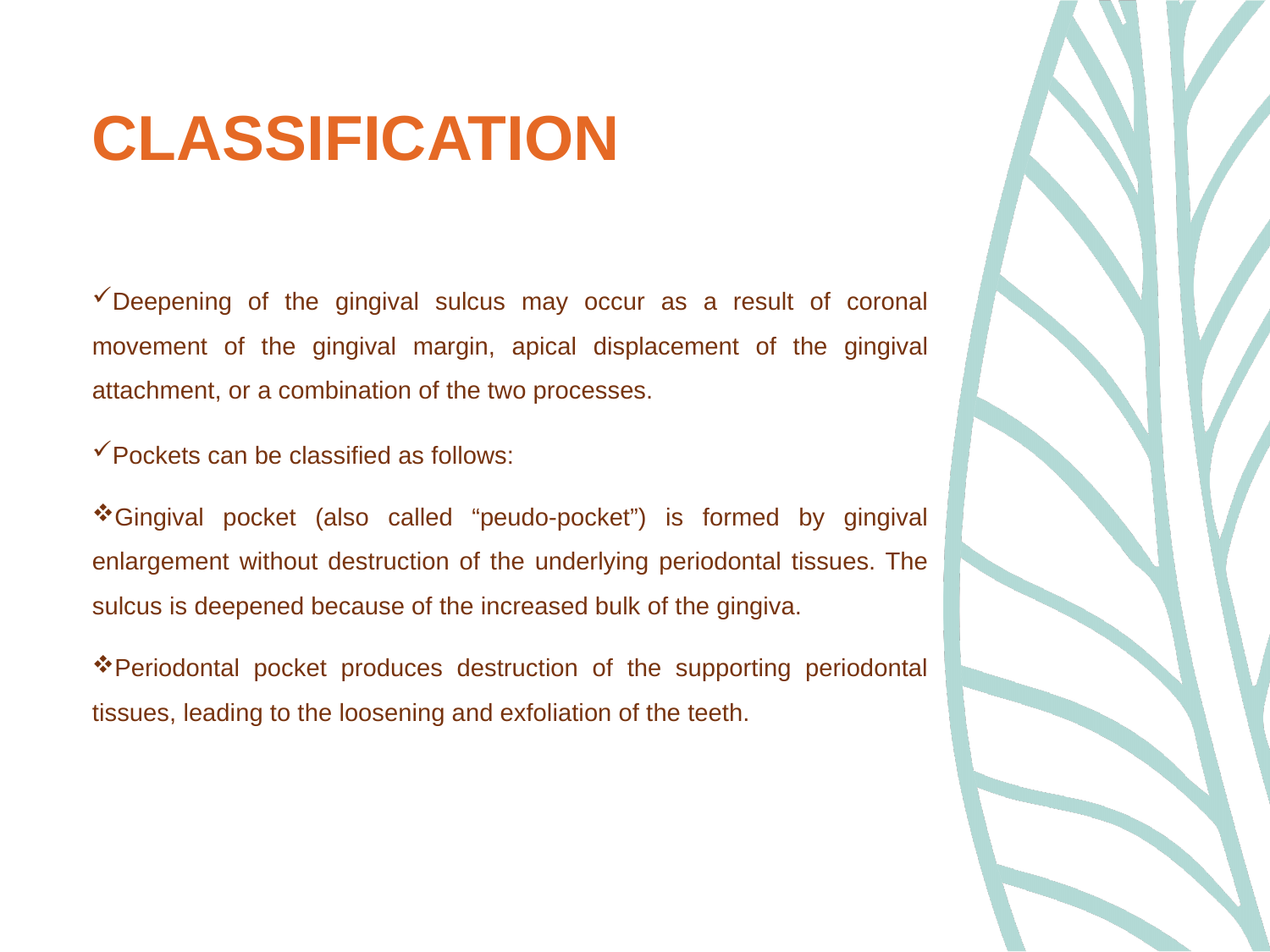

# CLASSIFICATION
Deepening of the gingival sulcus may occur as a result of coronal movement of the gingival margin, apical displacement of the gingival attachment, or a combination of the two processes.
Pockets can be classified as follows:
Gingival pocket (also called “peudo-pocket”) is formed by gingival enlargement without destruction of the underlying periodontal tissues. The sulcus is deepened because of the increased bulk of the gingiva.
Periodontal pocket produces destruction of the supporting periodontal tissues, leading to the loosening and exfoliation of the teeth.